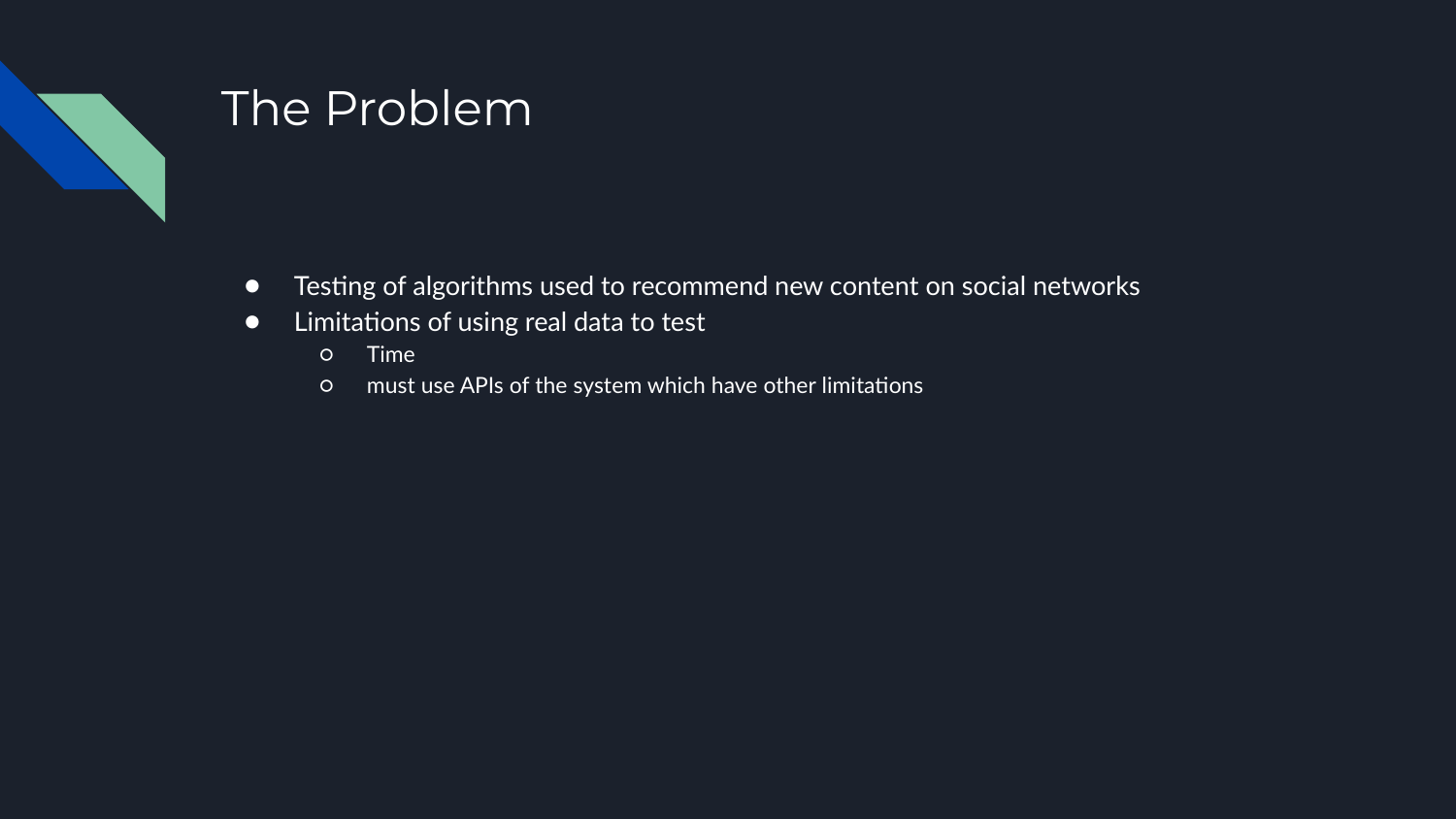

# The Problem
Testing of algorithms used to recommend new content on social networks
Limitations of using real data to test
Time
must use APIs of the system which have other limitations